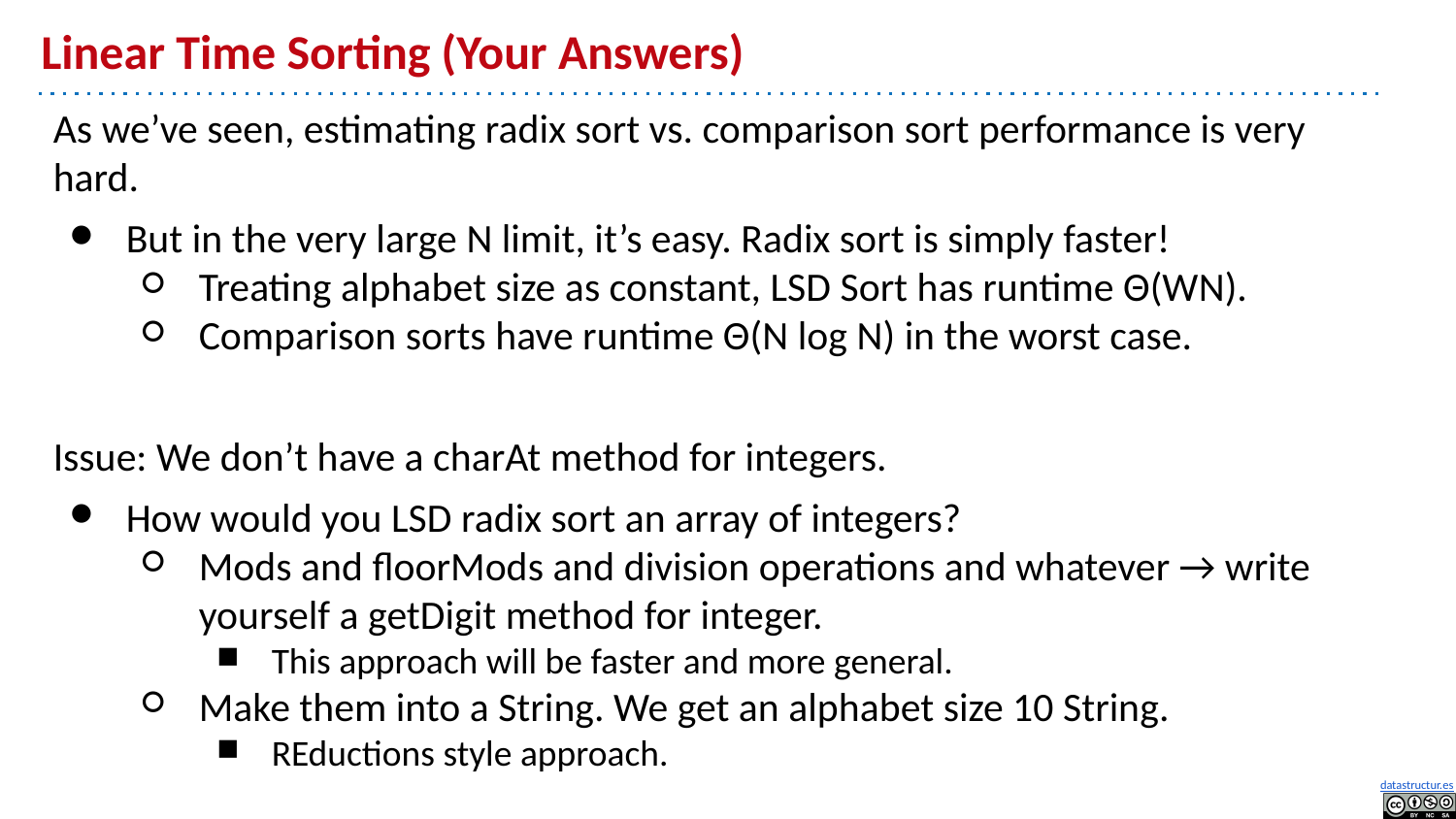

# Linear Time Sorting (Your Answers)
As we’ve seen, estimating radix sort vs. comparison sort performance is very hard.
But in the very large N limit, it’s easy. Radix sort is simply faster!
Treating alphabet size as constant, LSD Sort has runtime Θ(WN).
Comparison sorts have runtime Θ(N log N) in the worst case.

Issue: We don’t have a charAt method for integers.
How would you LSD radix sort an array of integers?
Mods and floorMods and division operations and whatever → write yourself a getDigit method for integer.
This approach will be faster and more general.
Make them into a String. We get an alphabet size 10 String.
REductions style approach.